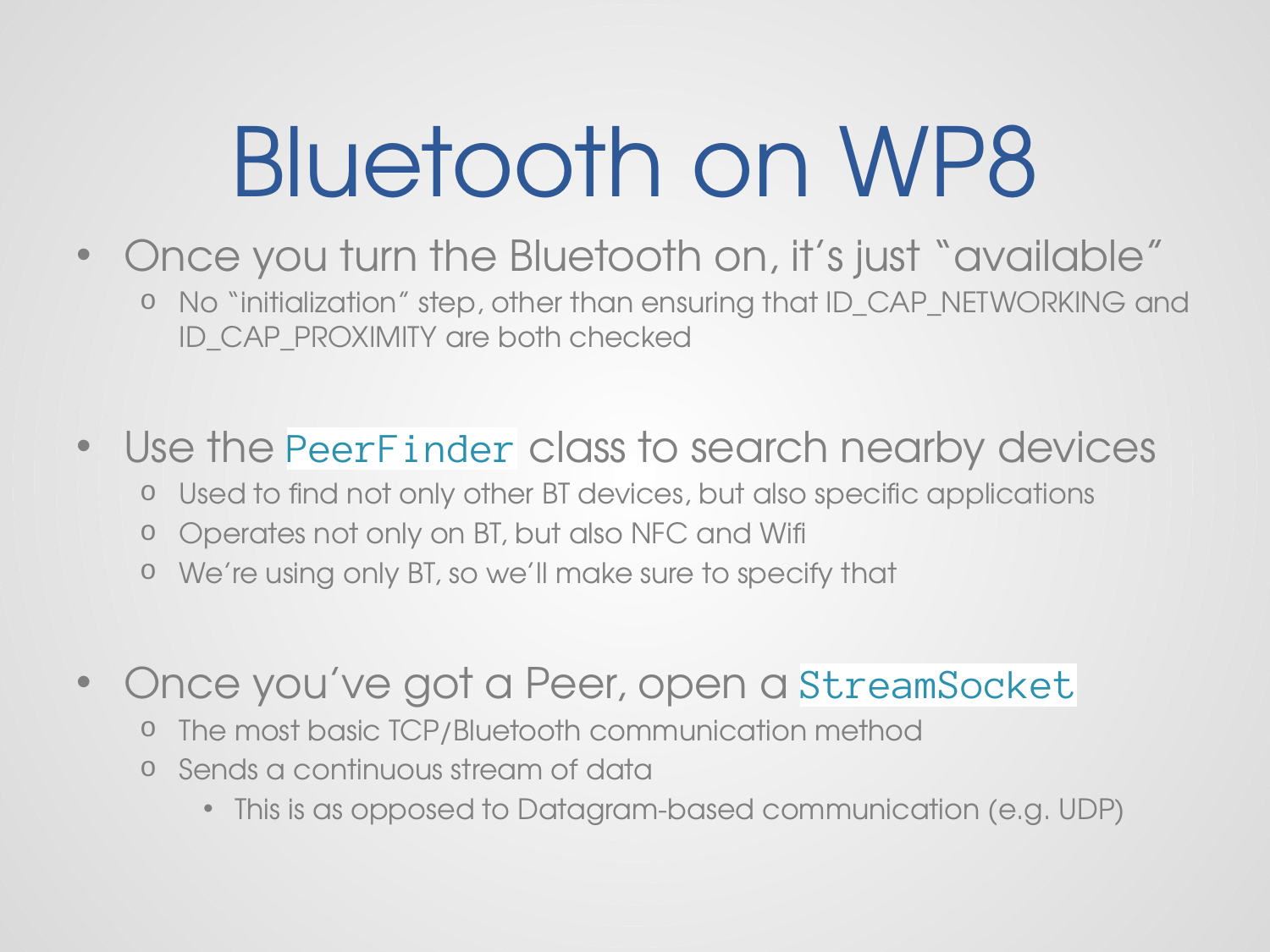

# Bluetooth on WP8
Once you turn the Bluetooth on, it’s just “available”
No “initialization” step, other than ensuring that ID_CAP_NETWORKING and ID_CAP_PROXIMITY are both checked

Use the PeerFinder class to search nearby devices
Used to find not only other BT devices, but also specific applications
Operates not only on BT, but also NFC and Wifi
We’re using only BT, so we’ll make sure to specify that

Once you’ve got a Peer, open a StreamSocket
The most basic TCP/Bluetooth communication method
Sends a continuous stream of data
This is as opposed to Datagram-based communication (e.g. UDP)